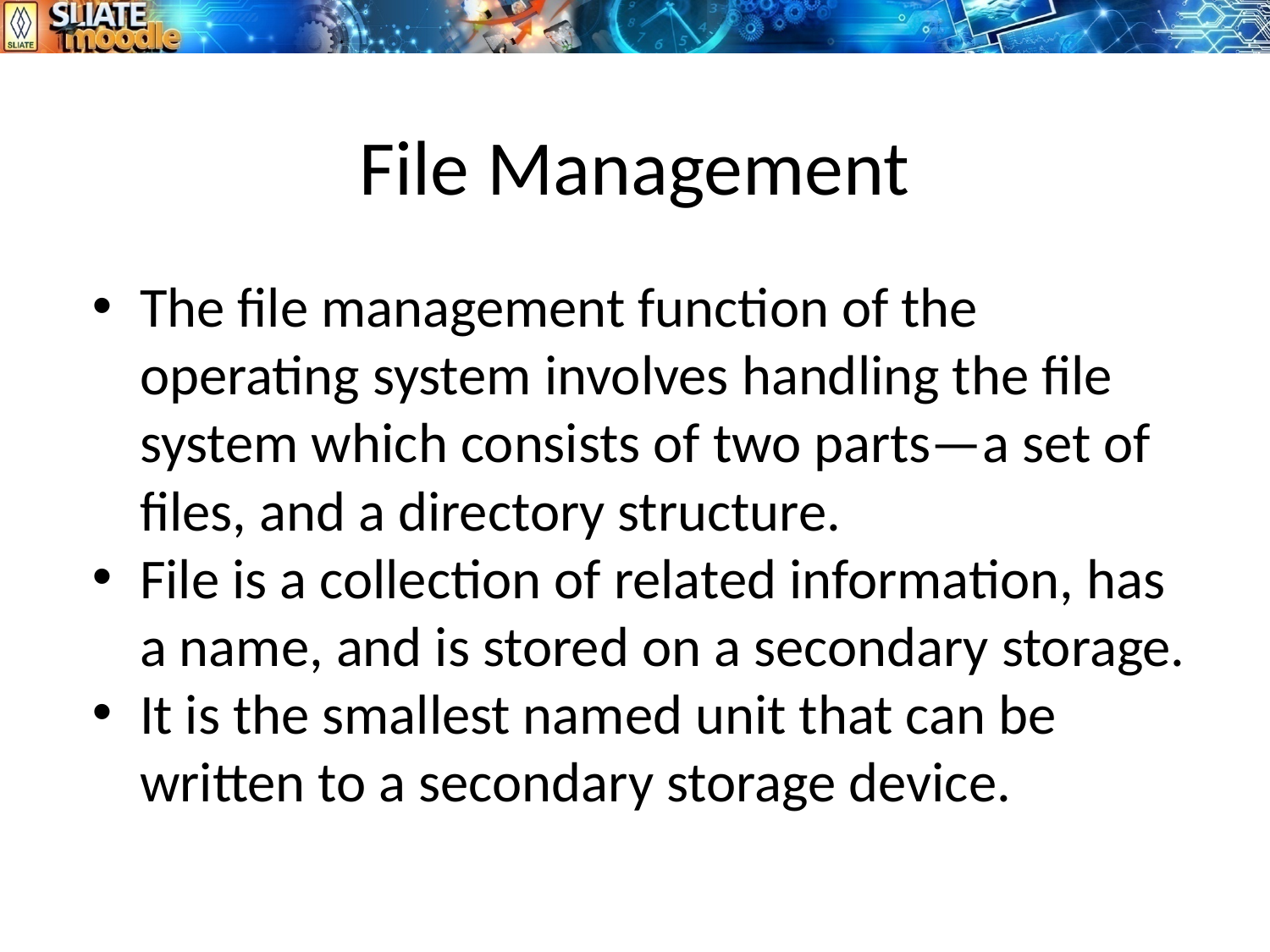

# File Management
The file management function of the operating system involves handling the file system which consists of two parts—a set of files, and a directory structure.
File is a collection of related information, has a name, and is stored on a secondary storage.
It is the smallest named unit that can be written to a secondary storage device.